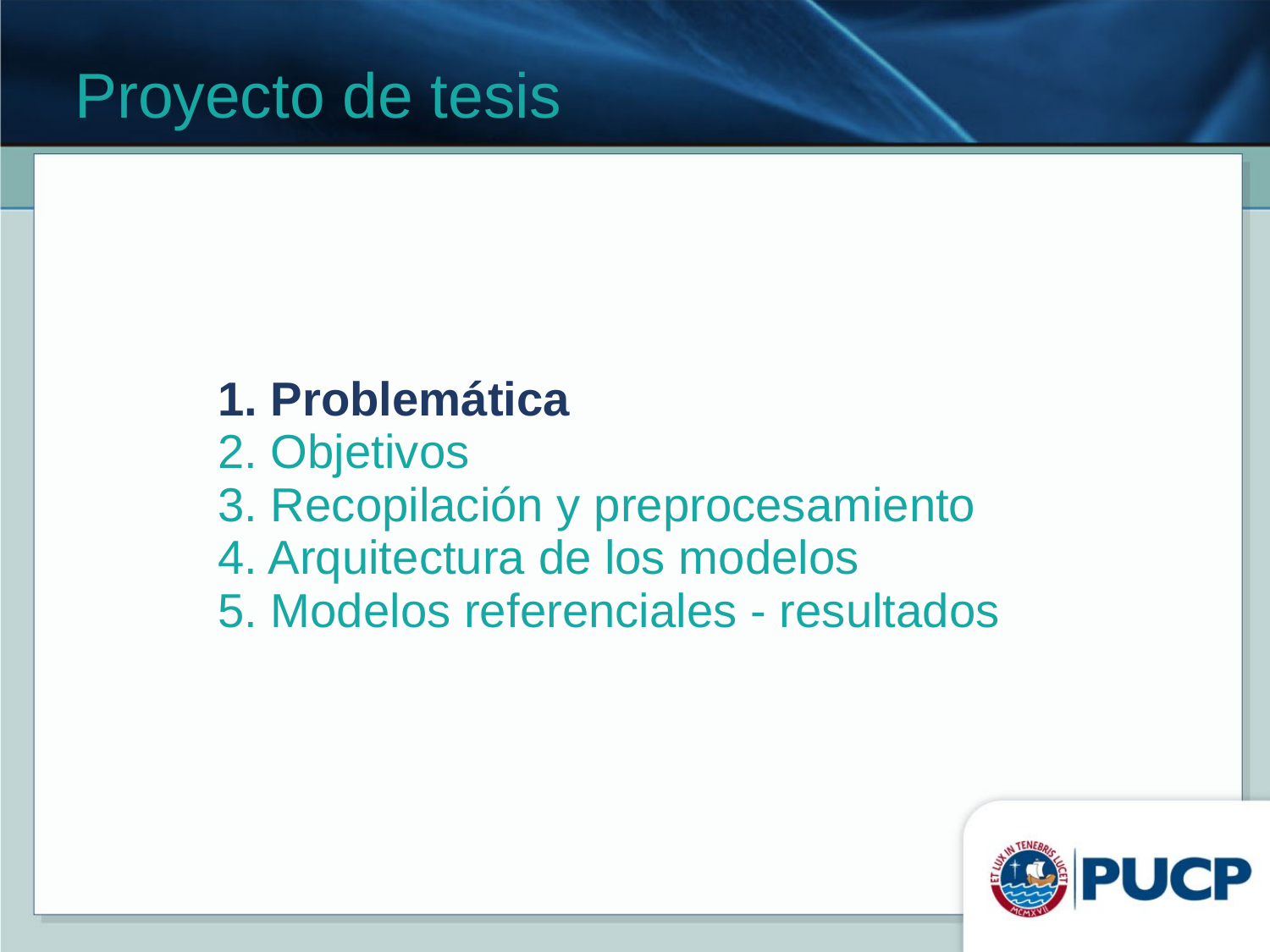

Proyecto de tesis
# 1. Problemática 2. Objetivos 3. Recopilación y preprocesamiento 4. Arquitectura de los modelos 5. Modelos referenciales - resultados